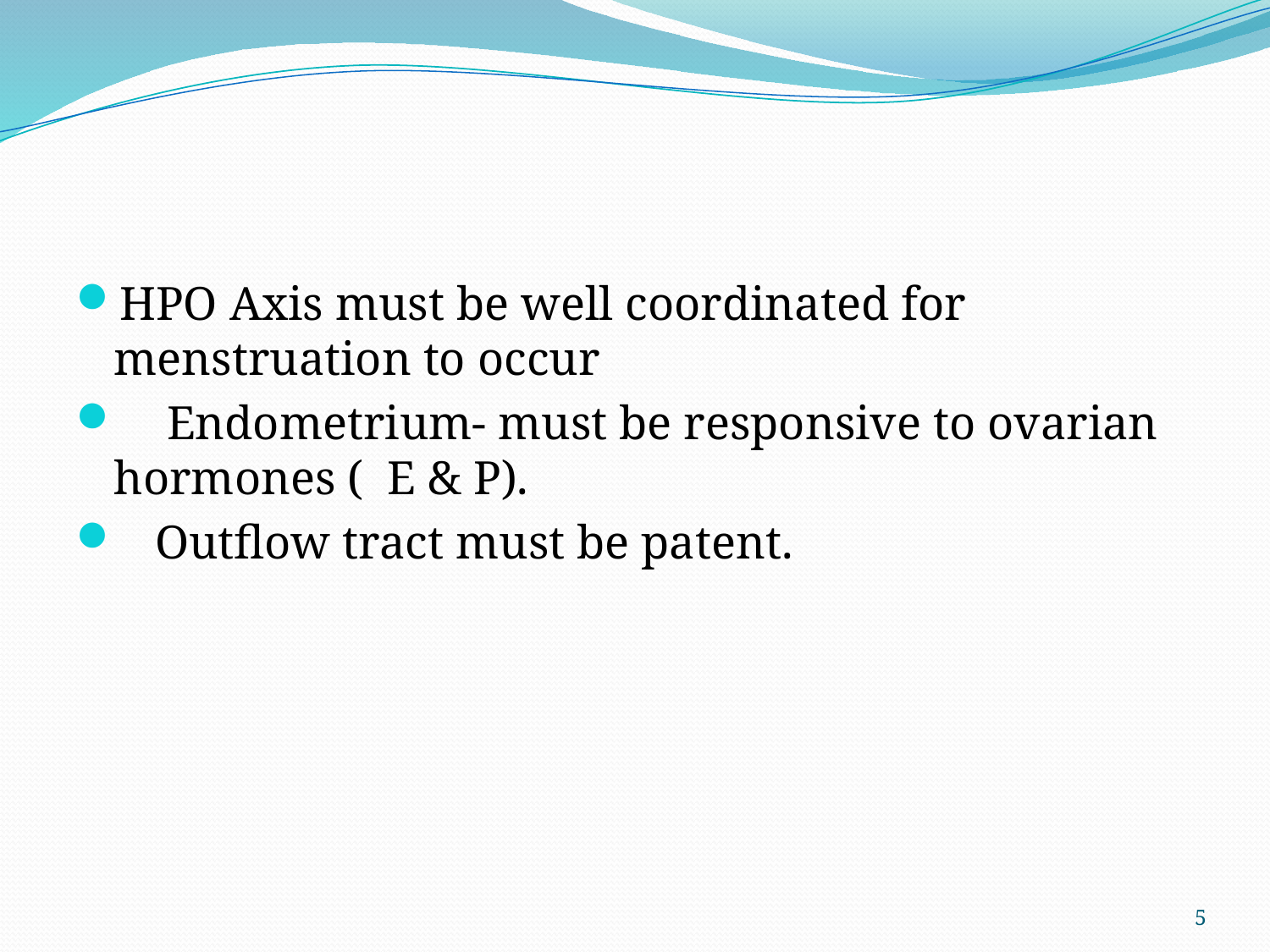

#
HPO Axis must be well coordinated for menstruation to occur
    Endometrium- must be responsive to ovarian hormones (  E & P).
   Outflow tract must be patent.
5